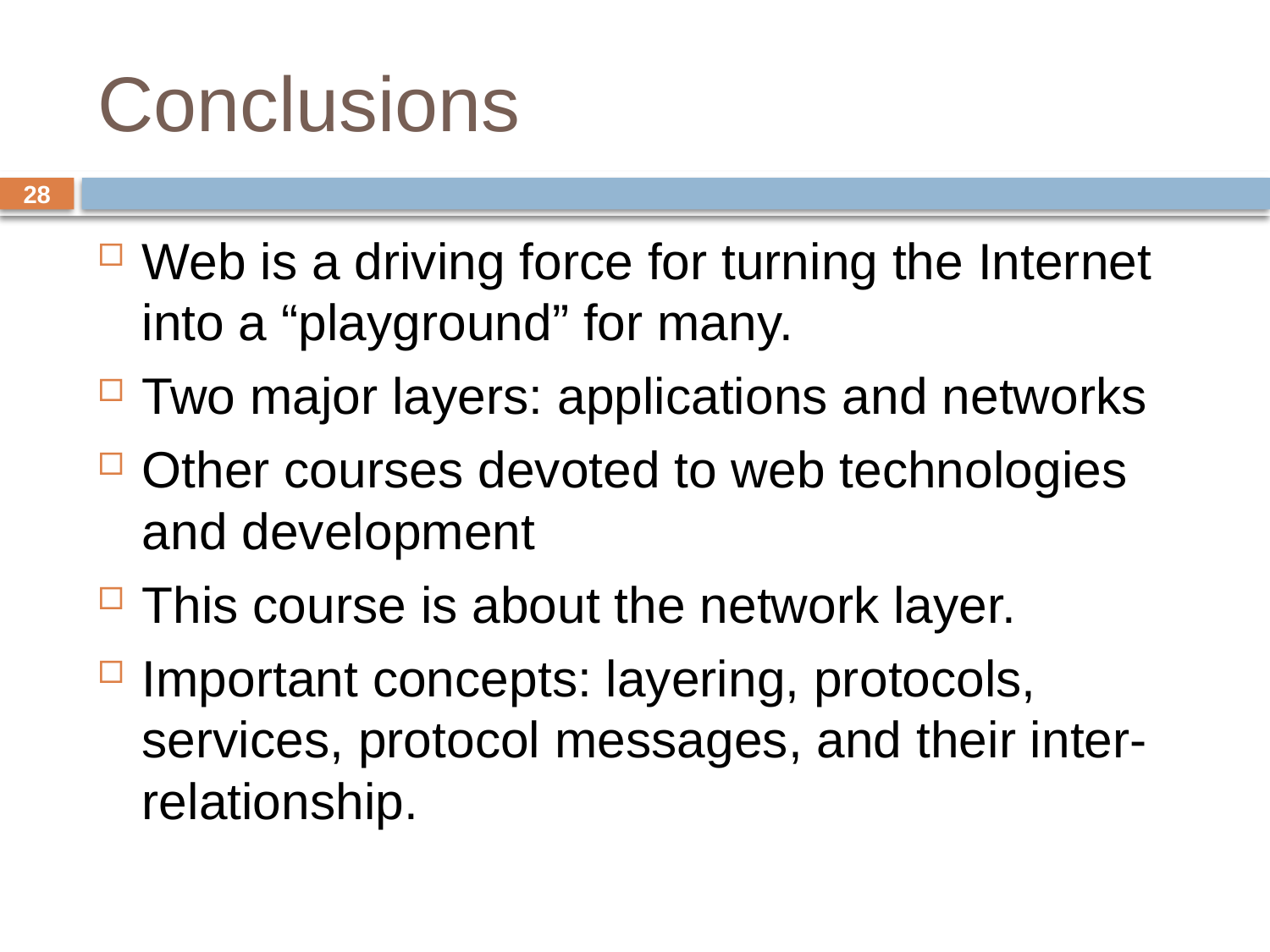

# Conclusions
28
Web is a driving force for turning the Internet into a “playground” for many.
Two major layers: applications and networks
Other courses devoted to web technologies and development
This course is about the network layer.
Important concepts: layering, protocols, services, protocol messages, and their inter-relationship.